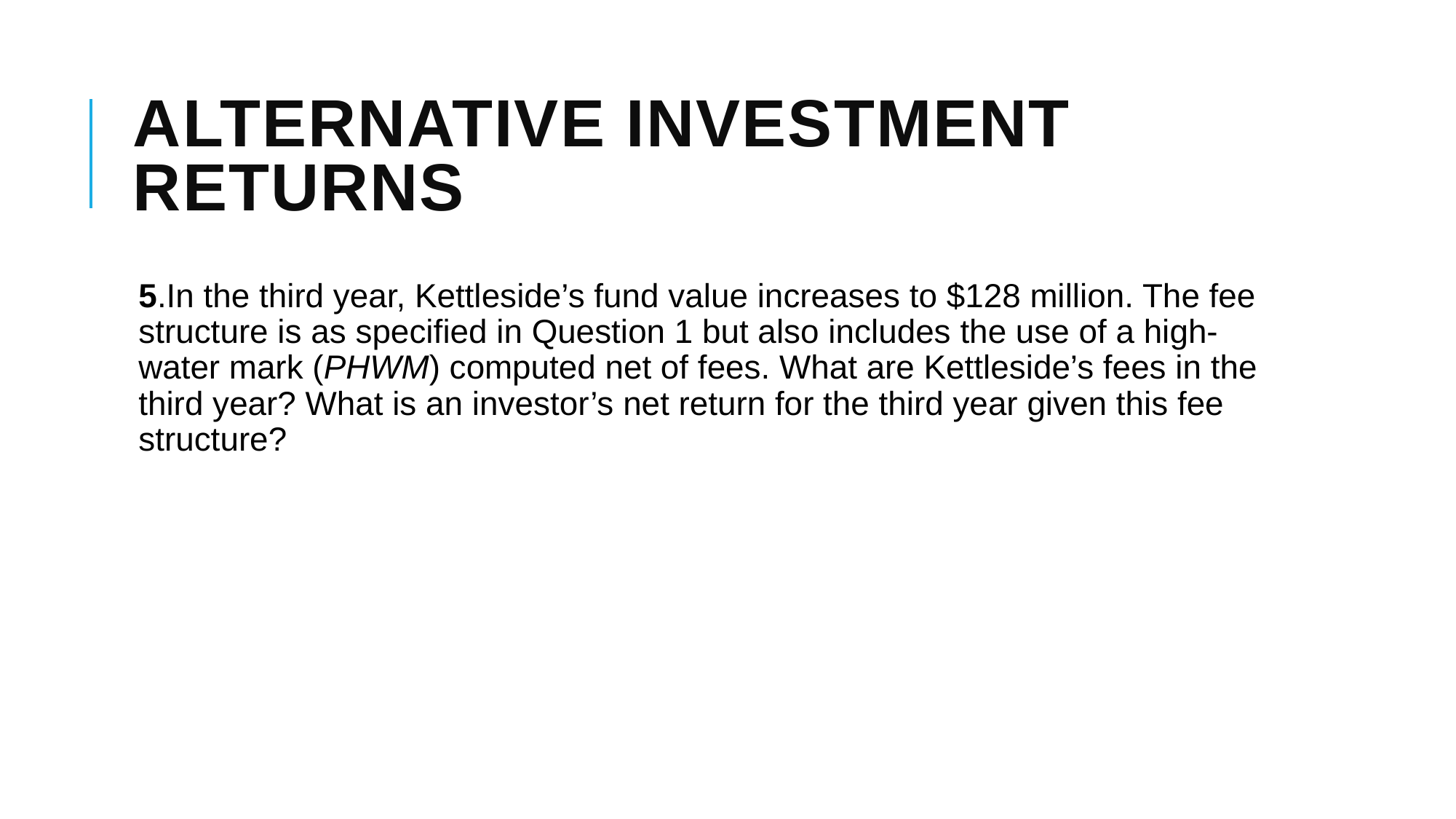

# ALTERNATIVE INVESTMENT RETURNS
5.In the third year, Kettleside’s fund value increases to $128 million. The fee structure is as specified in Question 1 but also includes the use of a high-water mark (PHWM) computed net of fees. What are Kettleside’s fees in the third year? What is an investor’s net return for the third year given this fee structure?